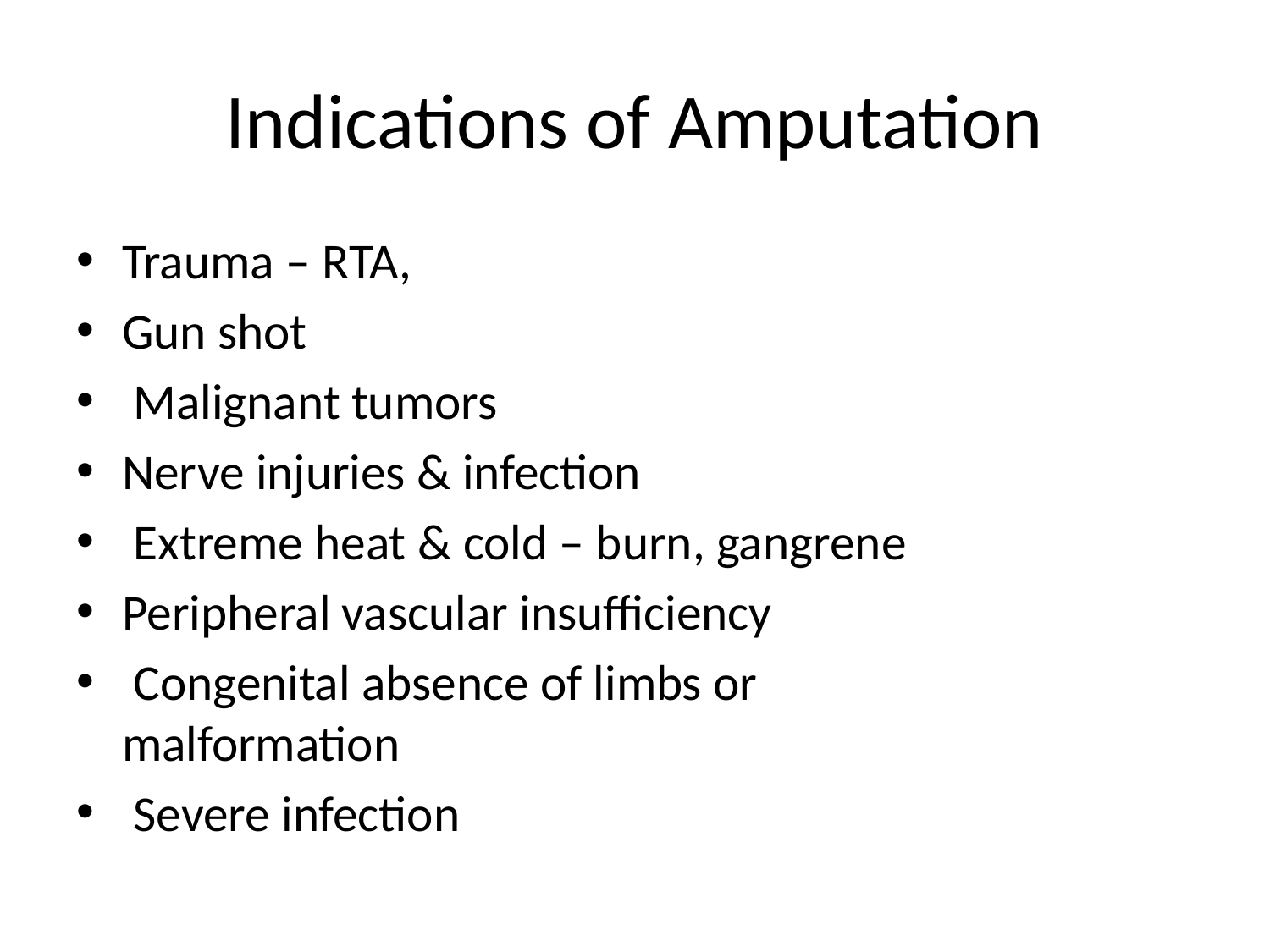

# Indications of Amputation
Trauma – RTA,
Gun shot
 Malignant tumors
Nerve injuries & infection
 Extreme heat & cold – burn, gangrene
Peripheral vascular insufficiency
 Congenital absence of limbs or malformation
 Severe infection